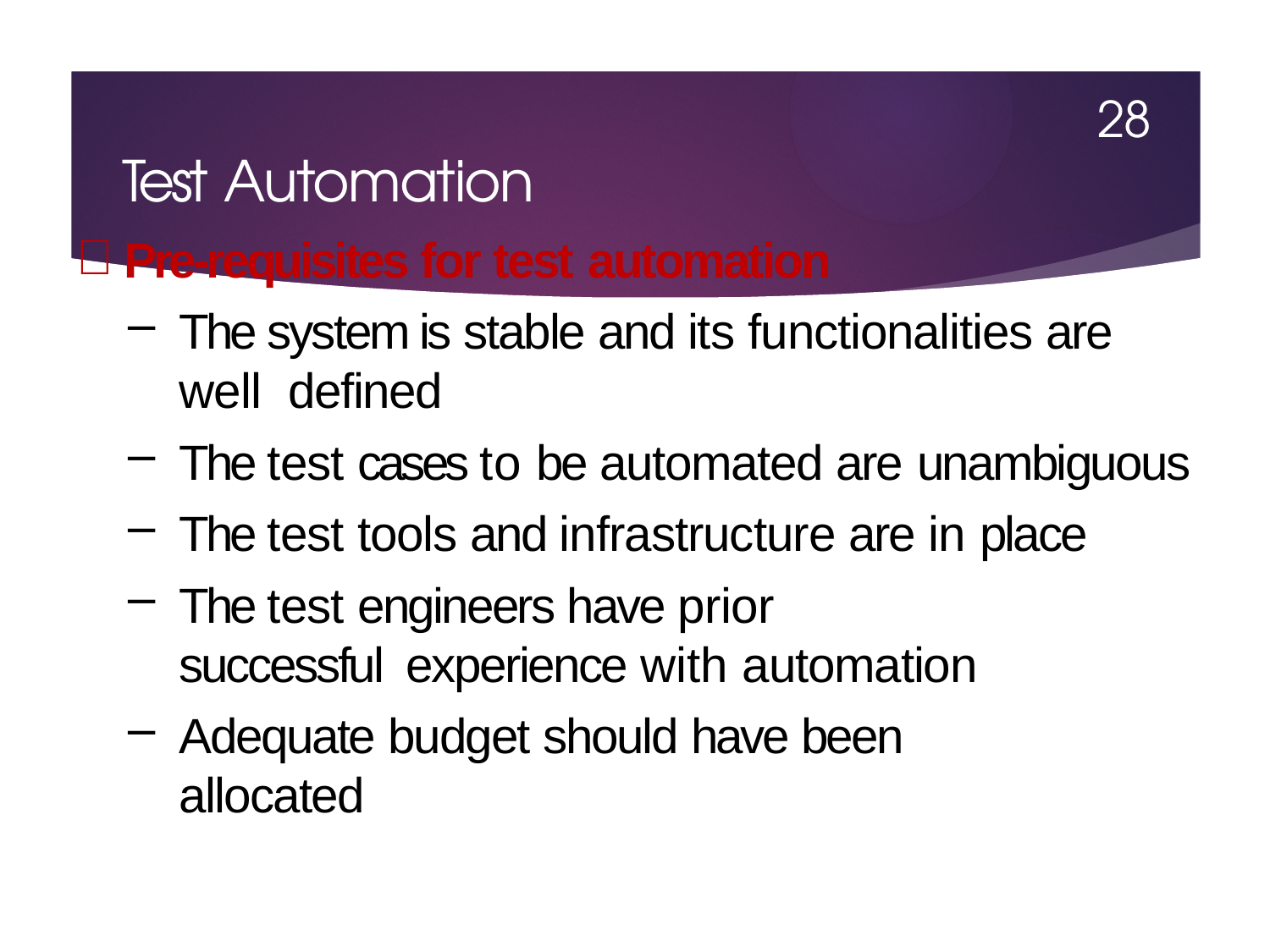

28
# Test Automation
Pre-requisites for test automation
The system is stable and its functionalities are well  defined
The test cases to be automated are unambiguous
The test tools and infrastructure are in place
The test engineers have prior successful  experience with automation
Adequate budget should have been allocated